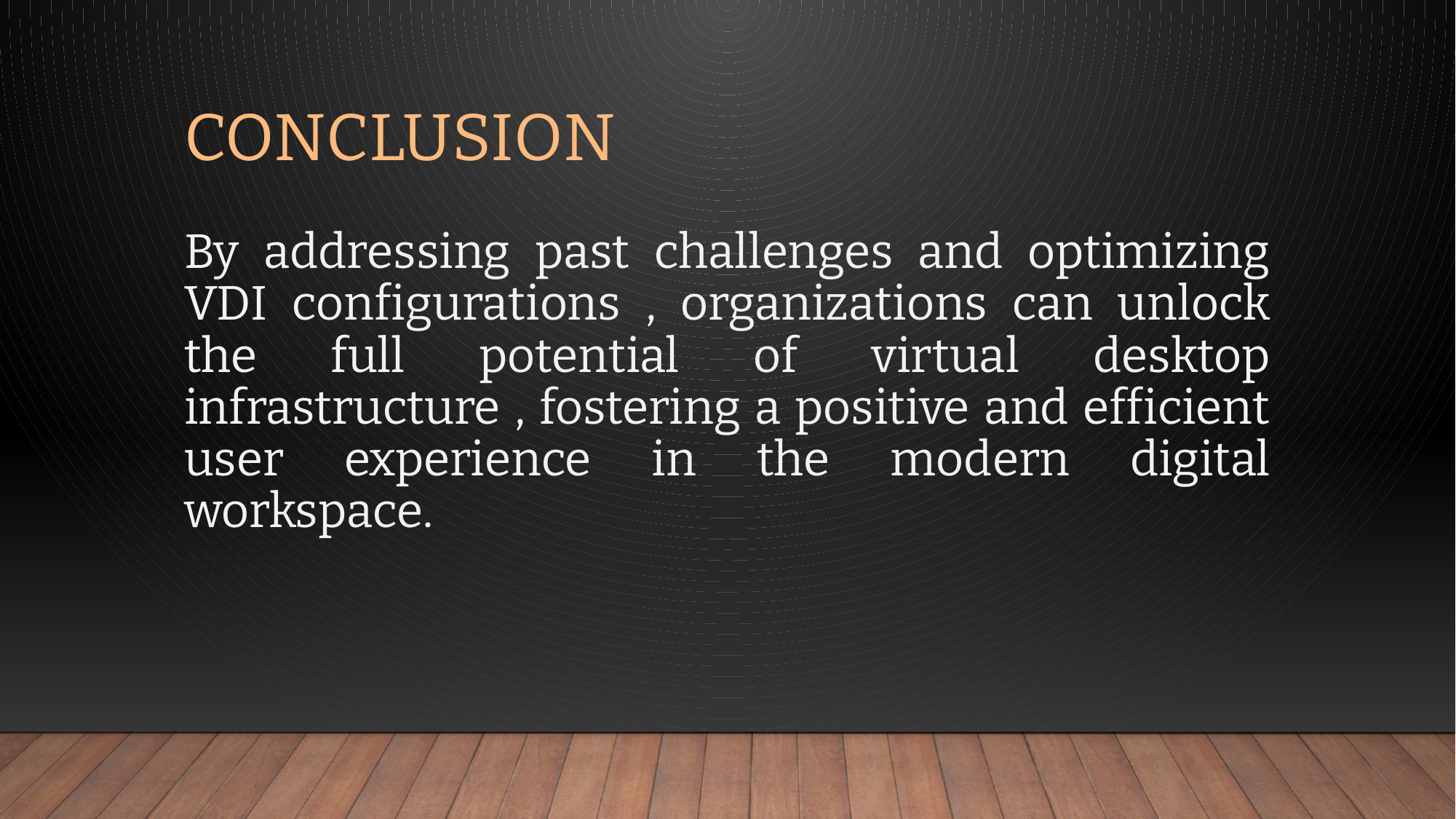

# Conclusion By addressing past challenges and optimizing VDI configurations , organizations can unlock the full potential of virtual desktop infrastructure , fostering a positive and efficient user experience in the modern digital workspace.